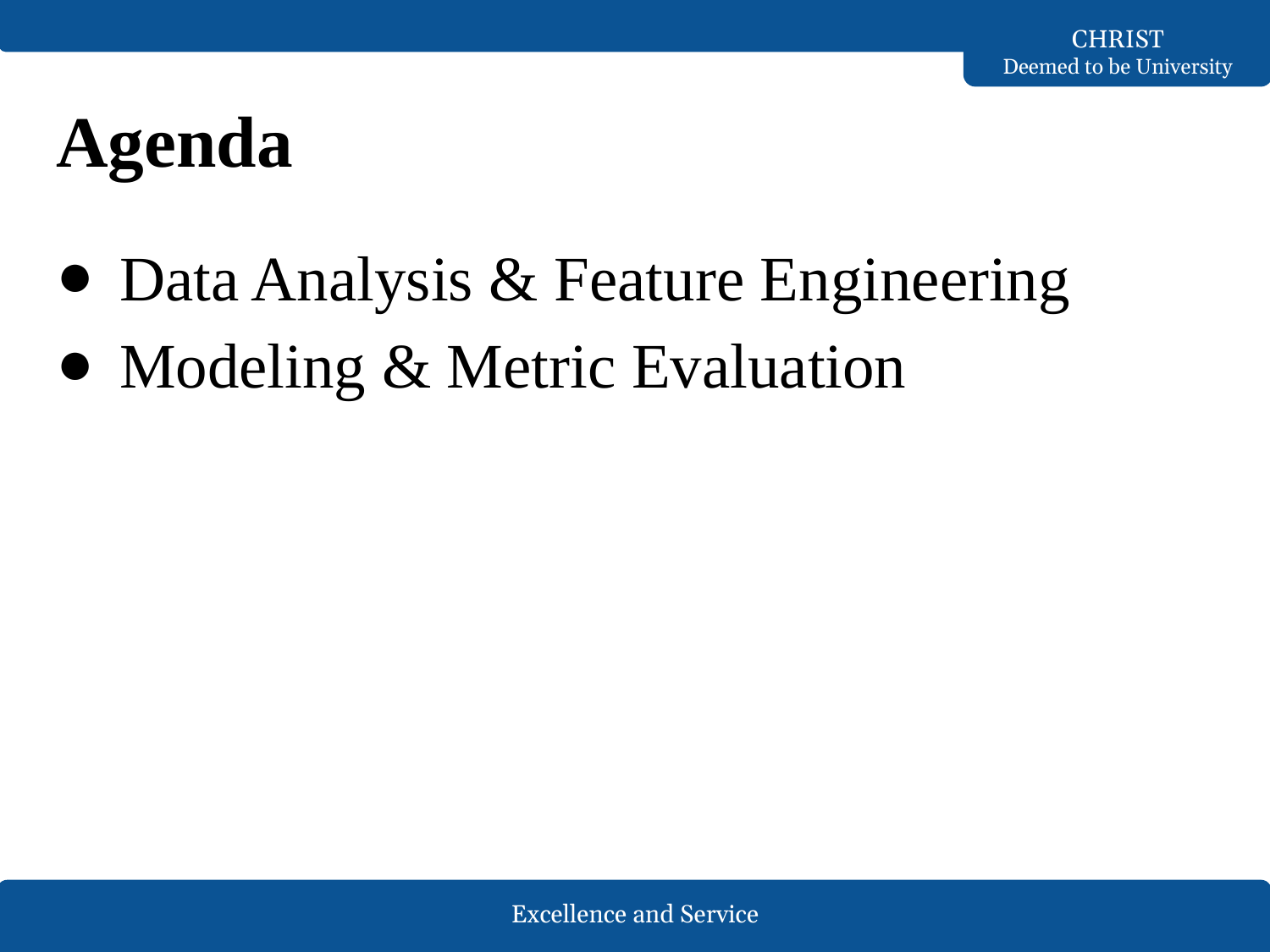

# Agenda
Data Analysis & Feature Engineering
Modeling & Metric Evaluation